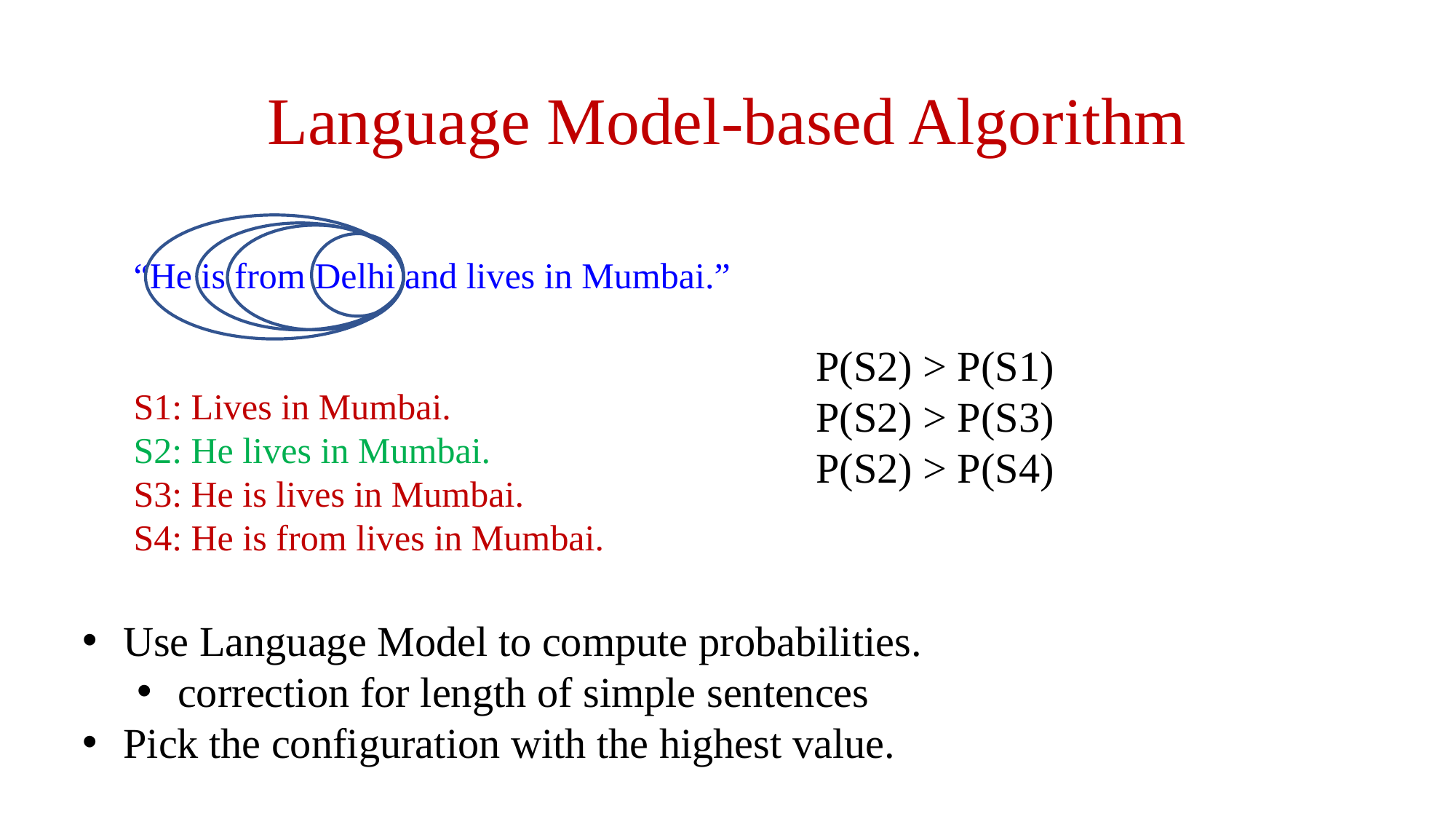

# Language Model-based Algorithm

“He is from Delhi and lives in Mumbai.”

S1: Lives in Mumbai.
S2: He lives in Mumbai.
S3: He is lives in Mumbai.
S4: He is from lives in Mumbai.
P(S2) > P(S1)
P(S2) > P(S3)
P(S2) > P(S4)
Use Language Model to compute probabilities.
correction for length of simple sentences
Pick the configuration with the highest value.